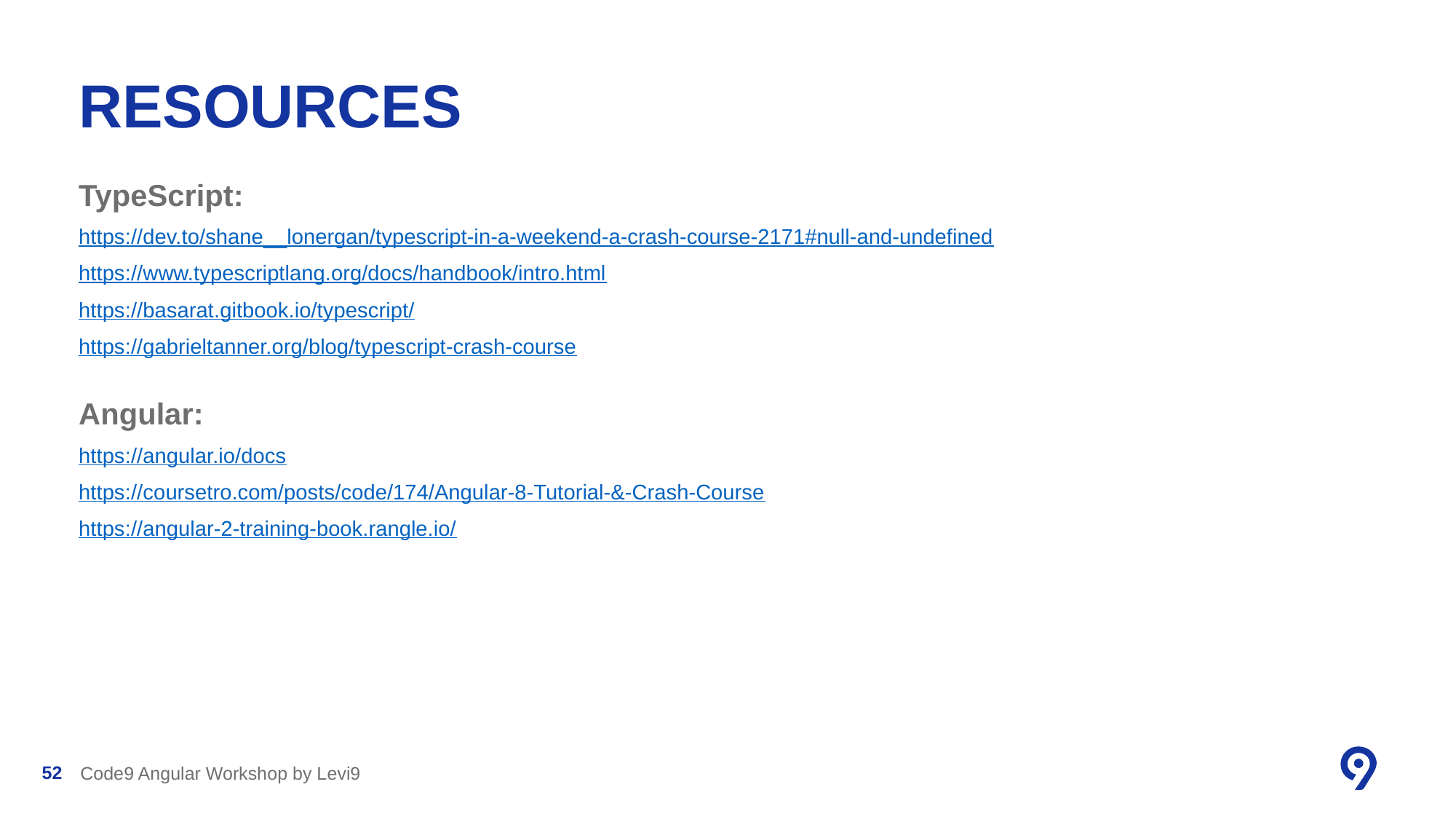

# Resources
TypeScript:
https://dev.to/shane__lonergan/typescript-in-a-weekend-a-crash-course-2171#null-and-undefined
https://www.typescriptlang.org/docs/handbook/intro.html
https://basarat.gitbook.io/typescript/
https://gabrieltanner.org/blog/typescript-crash-course

Angular:
https://angular.io/docs
https://coursetro.com/posts/code/174/Angular-8-Tutorial-&-Crash-Course
https://angular-2-training-book.rangle.io/

Code9 Angular Workshop by Levi9
52